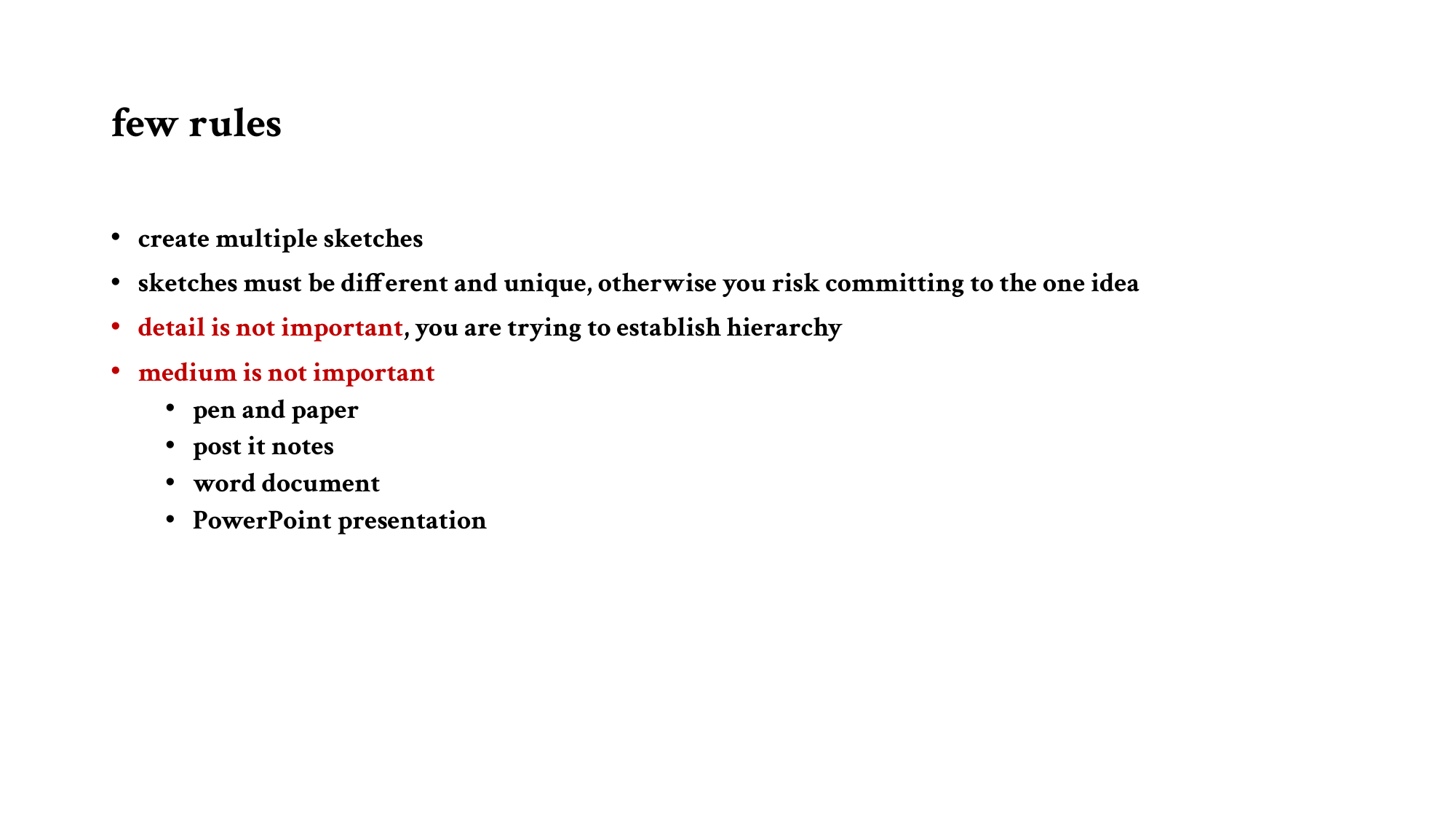

# few rules
create multiple sketches
sketches must be different and unique, otherwise you risk committing to the one idea
detail is not important, you are trying to establish hierarchy
medium is not important
pen and paper
post it notes
word document
PowerPoint presentation